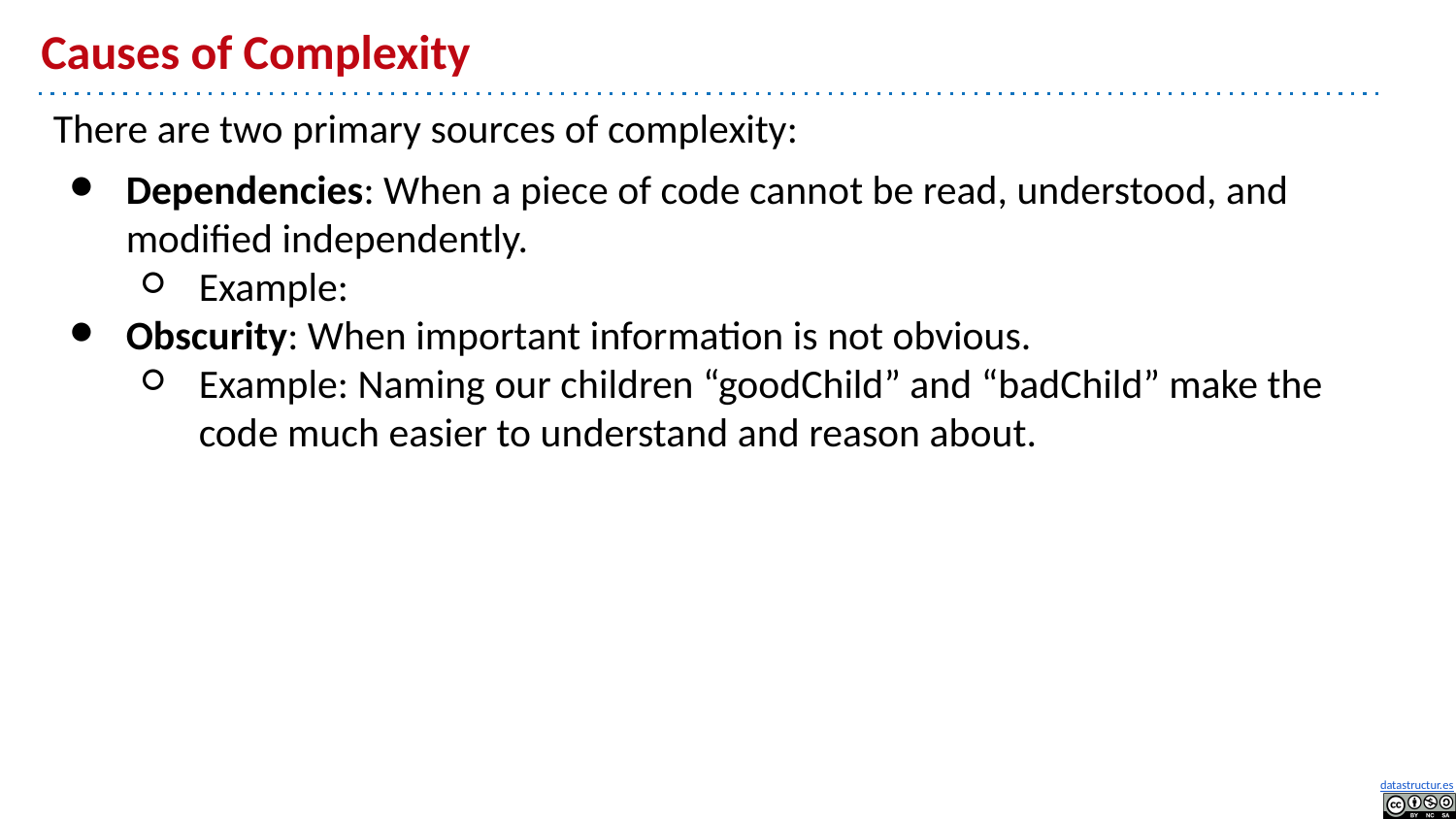

# Causes of Complexity
There are two primary sources of complexity:
Dependencies: When a piece of code cannot be read, understood, and modified independently.
Example:
Obscurity: When important information is not obvious.
Example: Naming our children “goodChild” and “badChild” make the code much easier to understand and reason about.